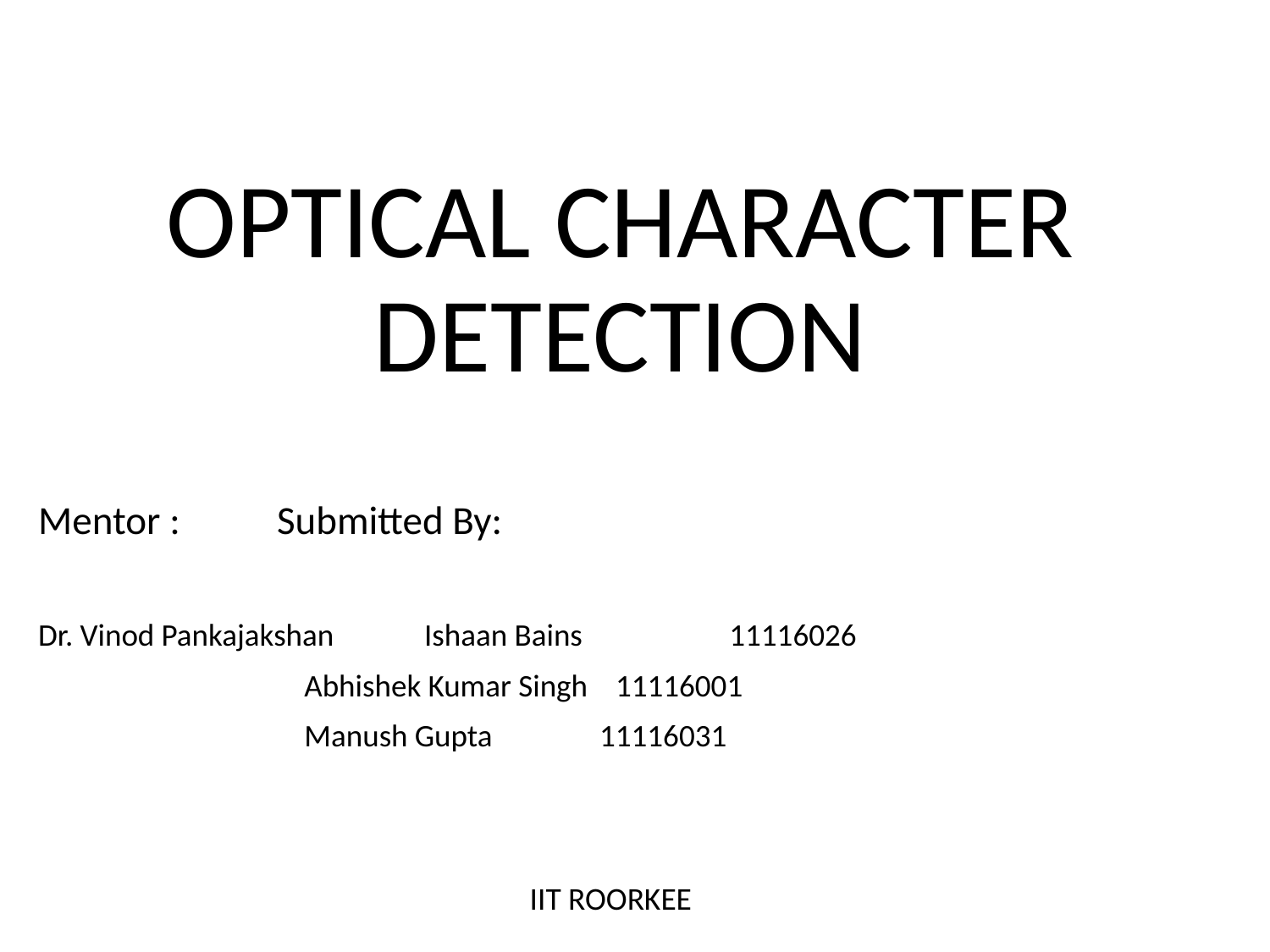

# OPTICAL CHARACTER DETECTION
Mentor :						Submitted By:

Dr. Vinod Pankajakshan			    Ishaan Bains                     11116026
				                     Abhishek Kumar Singh    11116001
				                     Manush Gupta 	            11116031
IIT ROORKEE